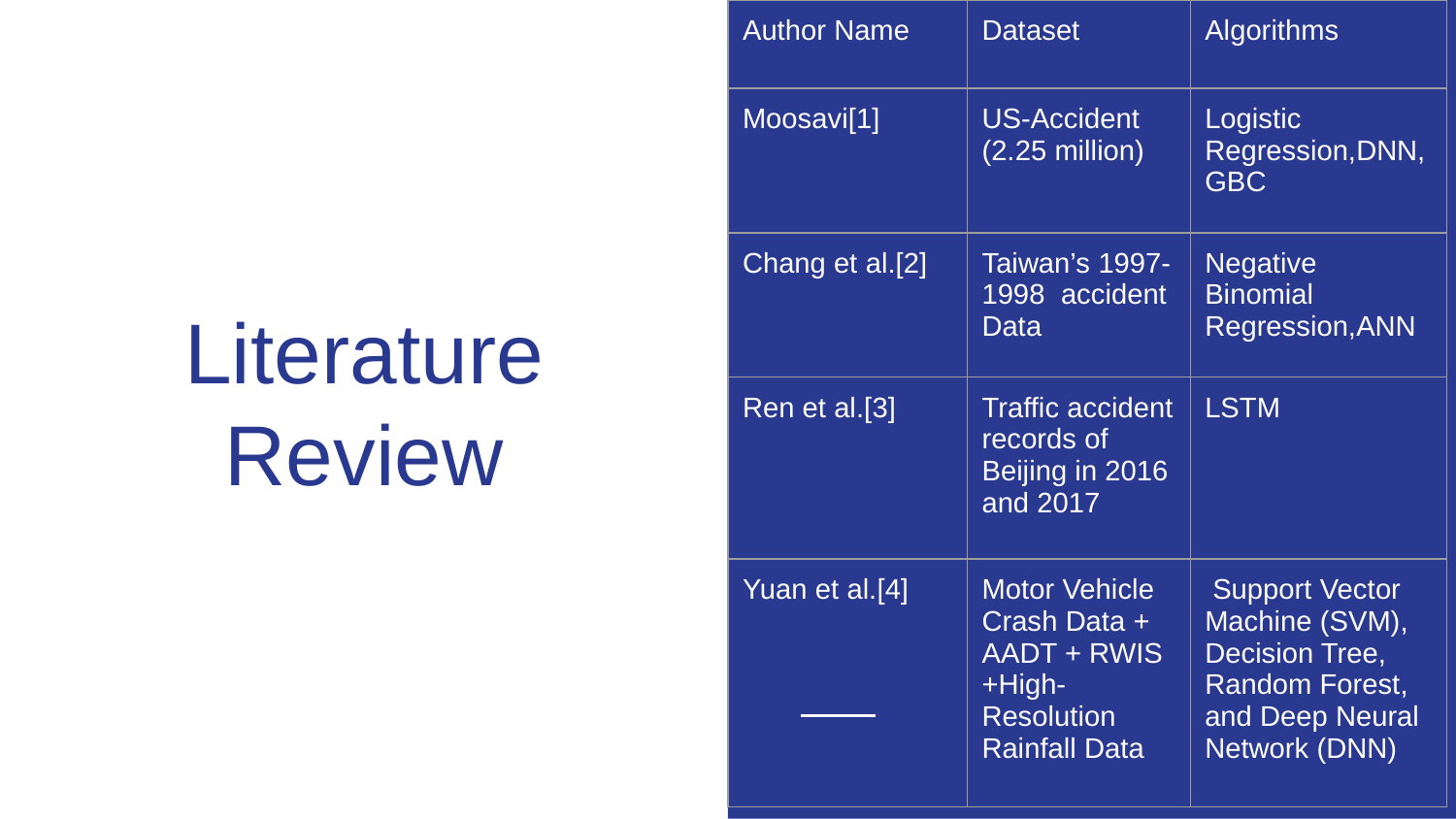

| Author Name | Dataset | Algorithms |
| --- | --- | --- |
| Moosavi[1] | US-Accident (2.25 million) | Logistic Regression,DNN,GBC |
| Chang et al.[2] | Taiwan’s 1997-1998 accident Data | Negative Binomial Regression,ANN |
| Ren et al.[3] | Traffic accident records of Beijing in 2016 and 2017 | LSTM |
| Yuan et al.[4] | Motor Vehicle Crash Data + AADT + RWIS +High-Resolution Rainfall Data | Support Vector Machine (SVM), Decision Tree, Random Forest, and Deep Neural Network (DNN) |
# Literature Review